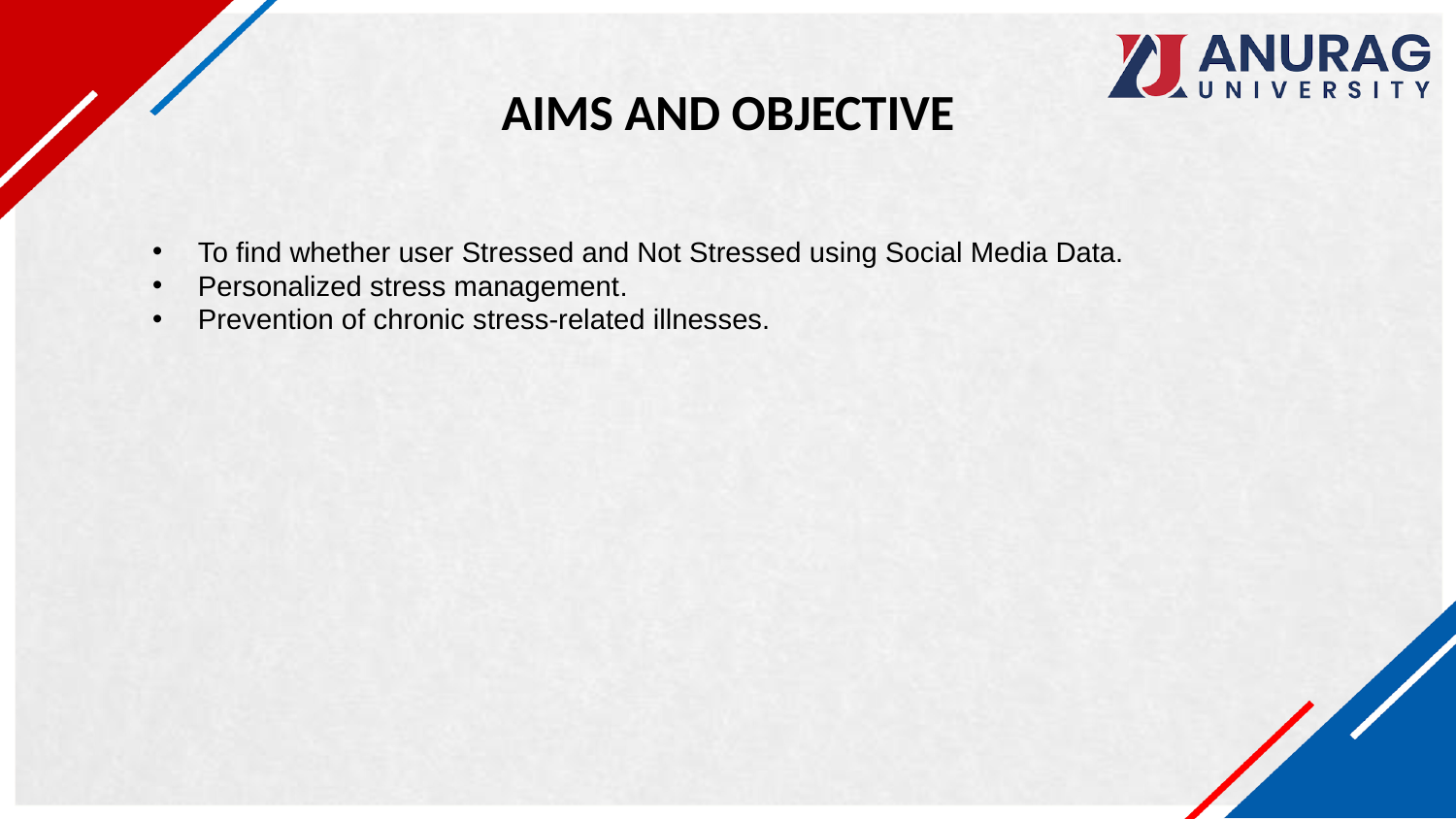

AIMS AND OBJECTIVE
To find whether user Stressed and Not Stressed using Social Media Data.
Personalized stress management.
Prevention of chronic stress-related illnesses.